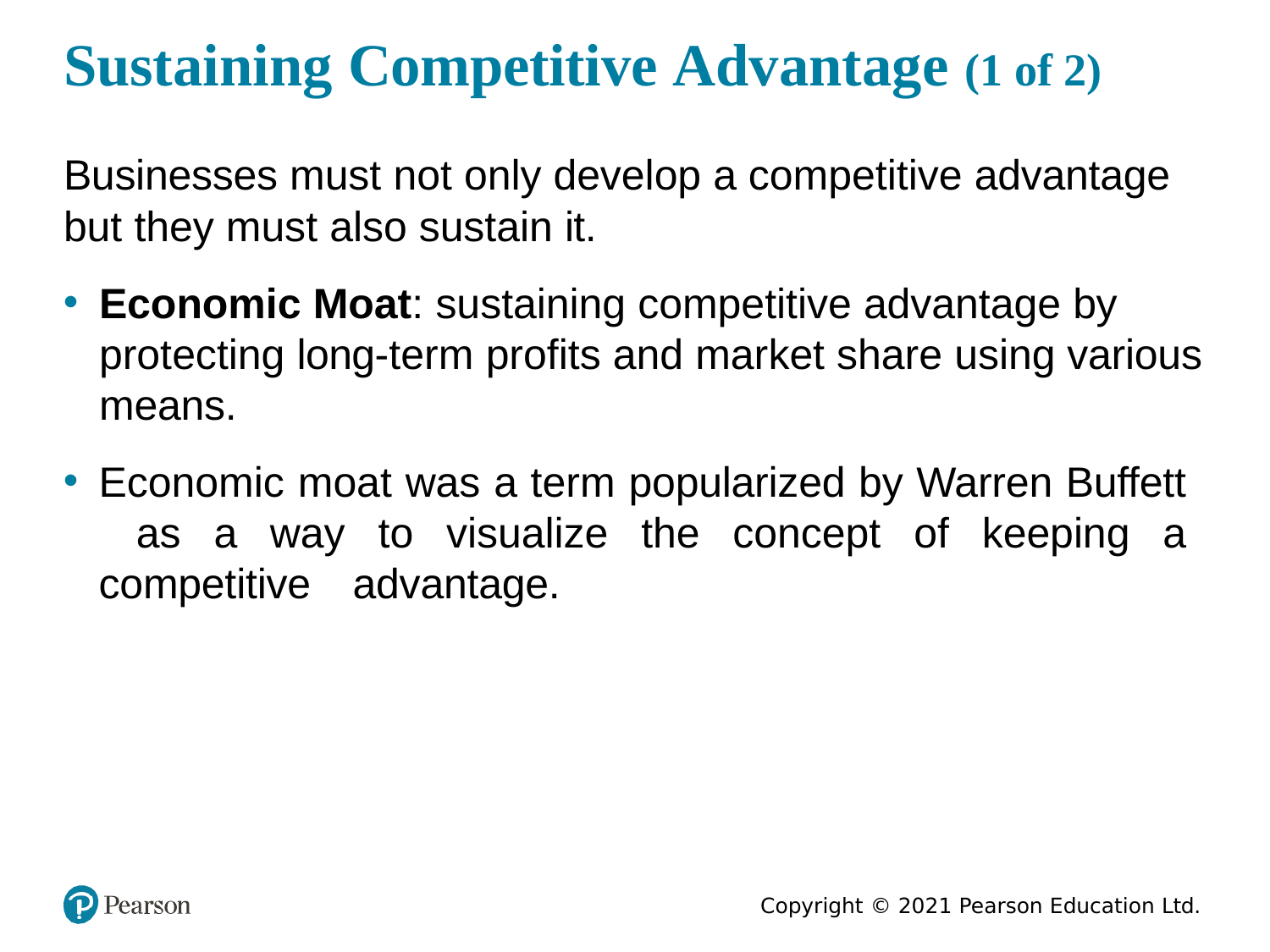

# Sustaining Competitive Advantage (1 of 2)
Businesses must not only develop a competitive advantage but they must also sustain it.
Economic Moat: sustaining competitive advantage by protecting long-term profits and market share using various means.
Economic moat was a term popularized by Warren Buffett 	as a way to visualize the concept of keeping a competitive 	advantage.
Copyright © 2021 Pearson Education Ltd.